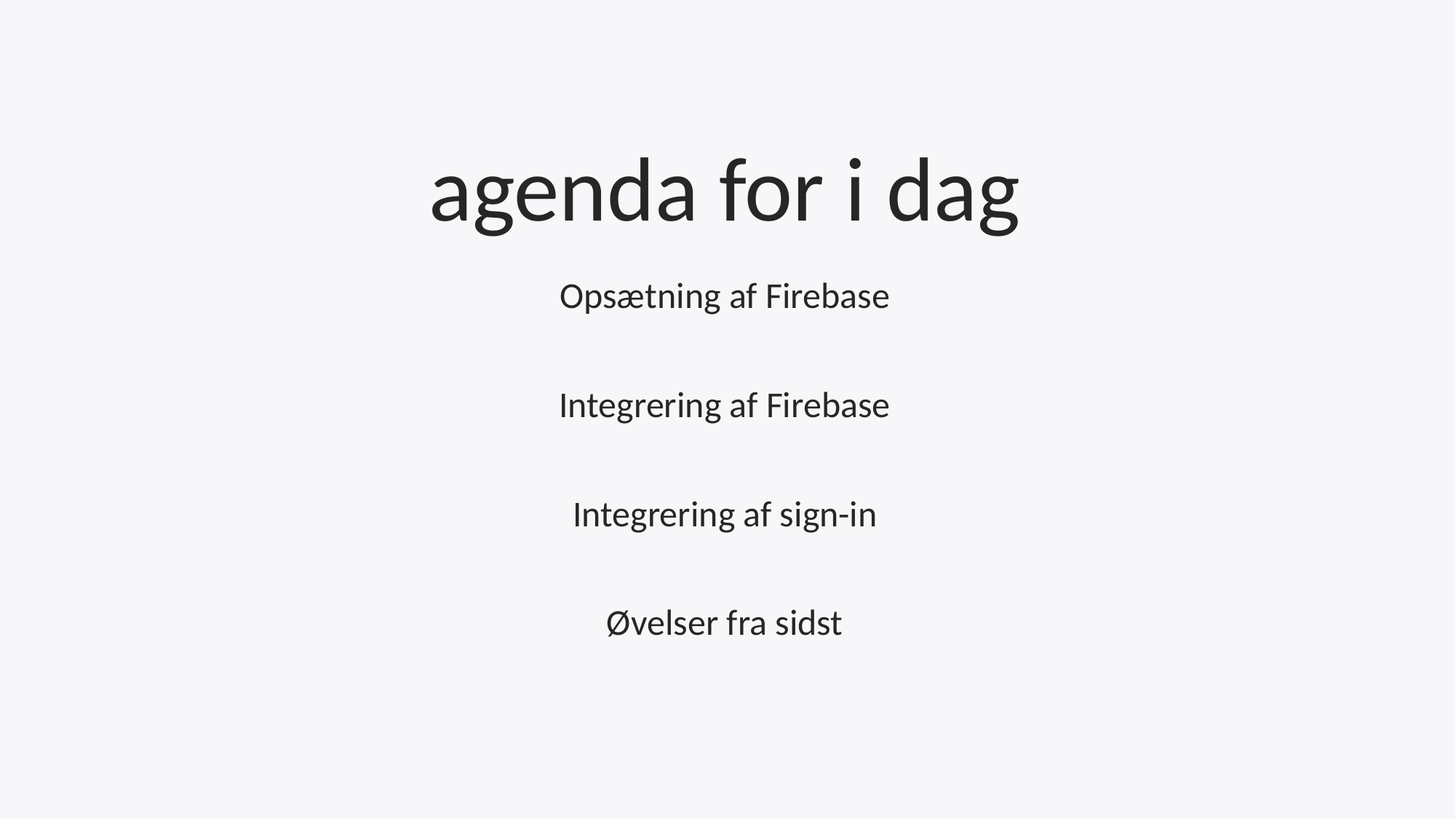

# agenda for i dag
Opsætning af Firebase

Integrering af Firebase

Integrering af sign-in

Øvelser fra sidst